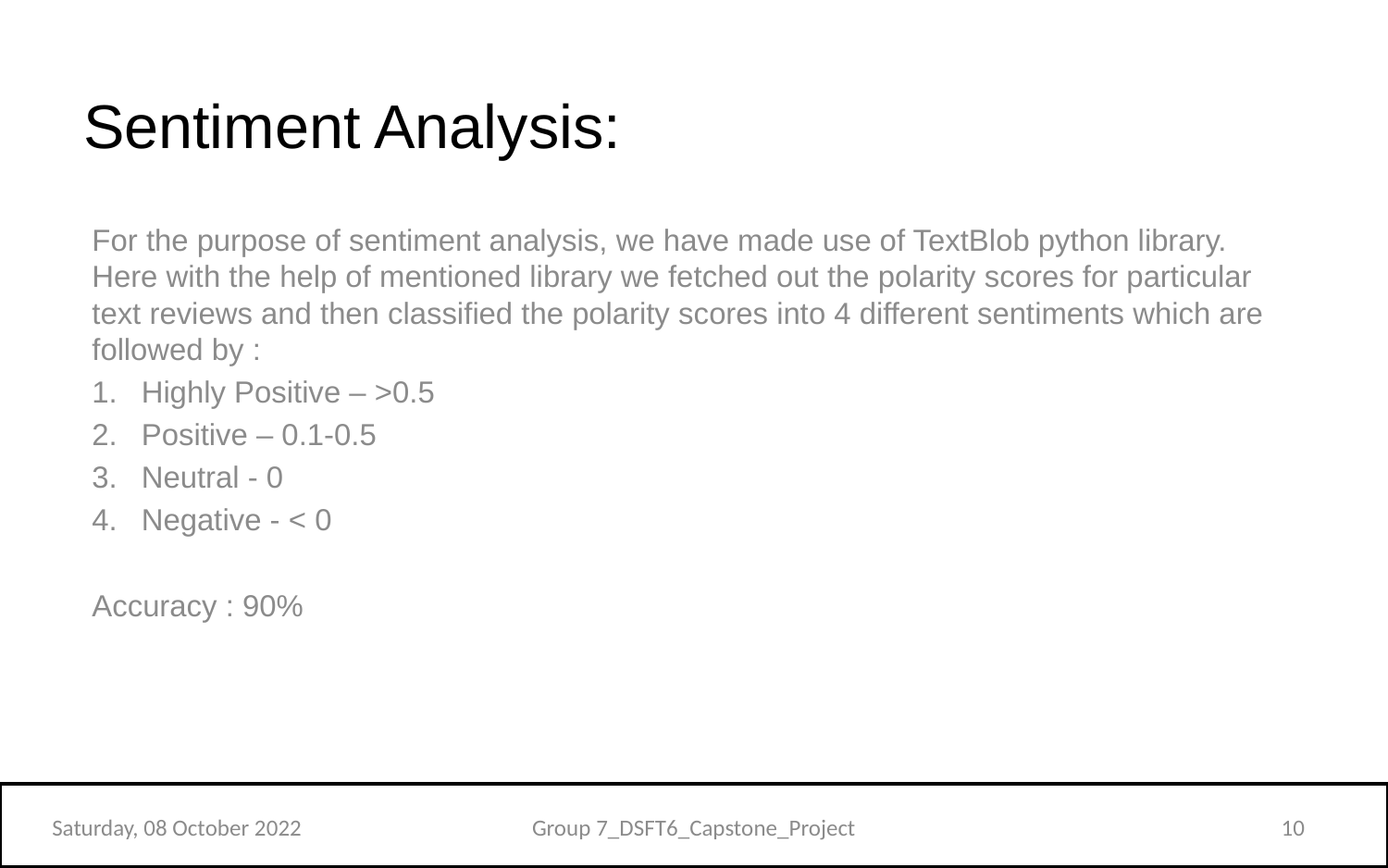

#
Sentiment Analysis:
For the purpose of sentiment analysis, we have made use of TextBlob python library. Here with the help of mentioned library we fetched out the polarity scores for particular text reviews and then classified the polarity scores into 4 different sentiments which are followed by :
Highly Positive – >0.5
Positive – 0.1-0.5
Neutral - 0
Negative - < 0

Accuracy : 90%

Saturday, 08 October 2022
Group 7_DSFT6_Capstone_Project
10